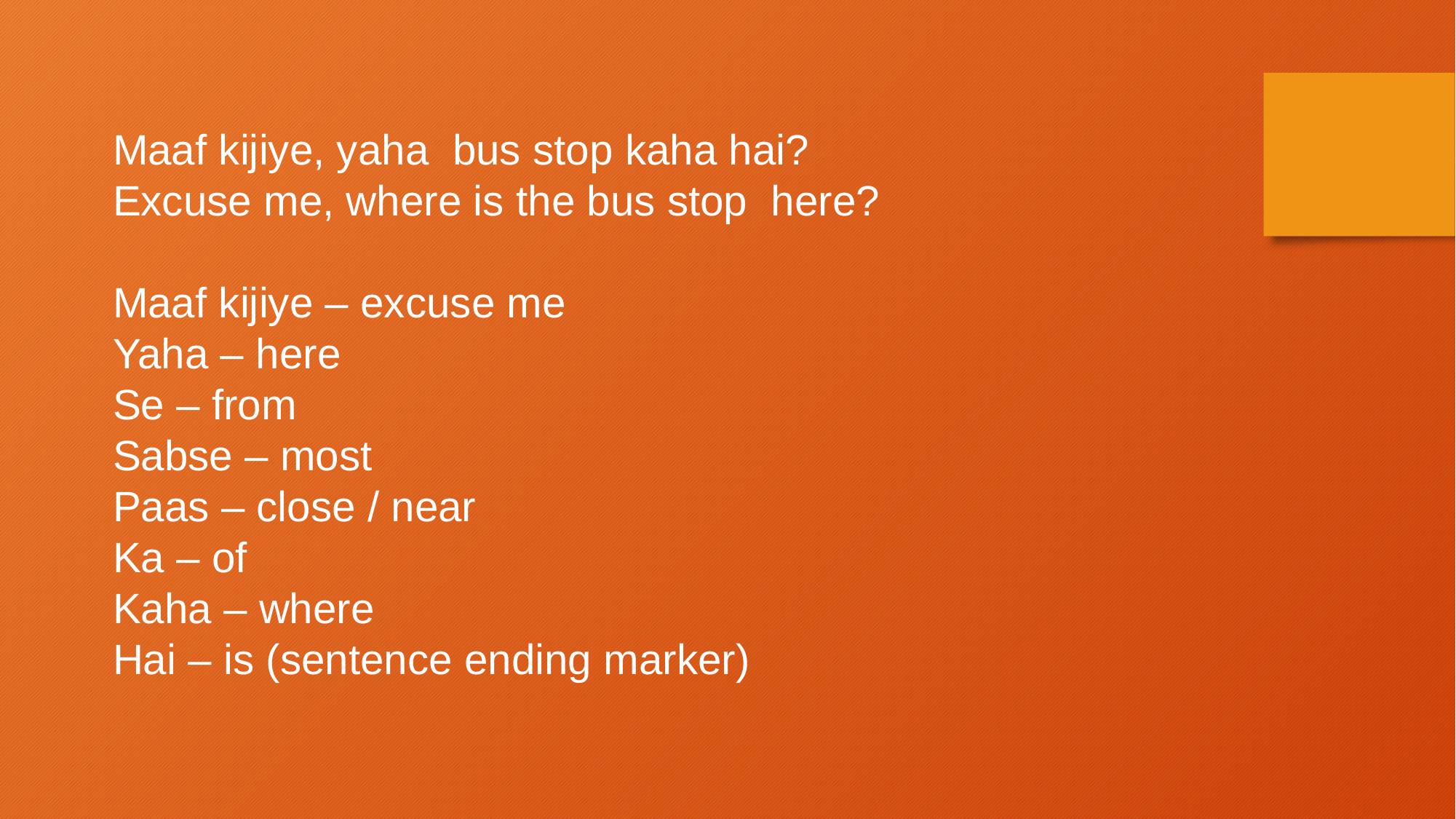

Maaf kijiye, yaha  bus stop kaha hai?
Excuse me, where is the bus stop  here?

Maaf kijiye – excuse me
Yaha – here
Se – from
Sabse – most
Paas – close / near
Ka – of
Kaha – where
Hai – is (sentence ending marker)